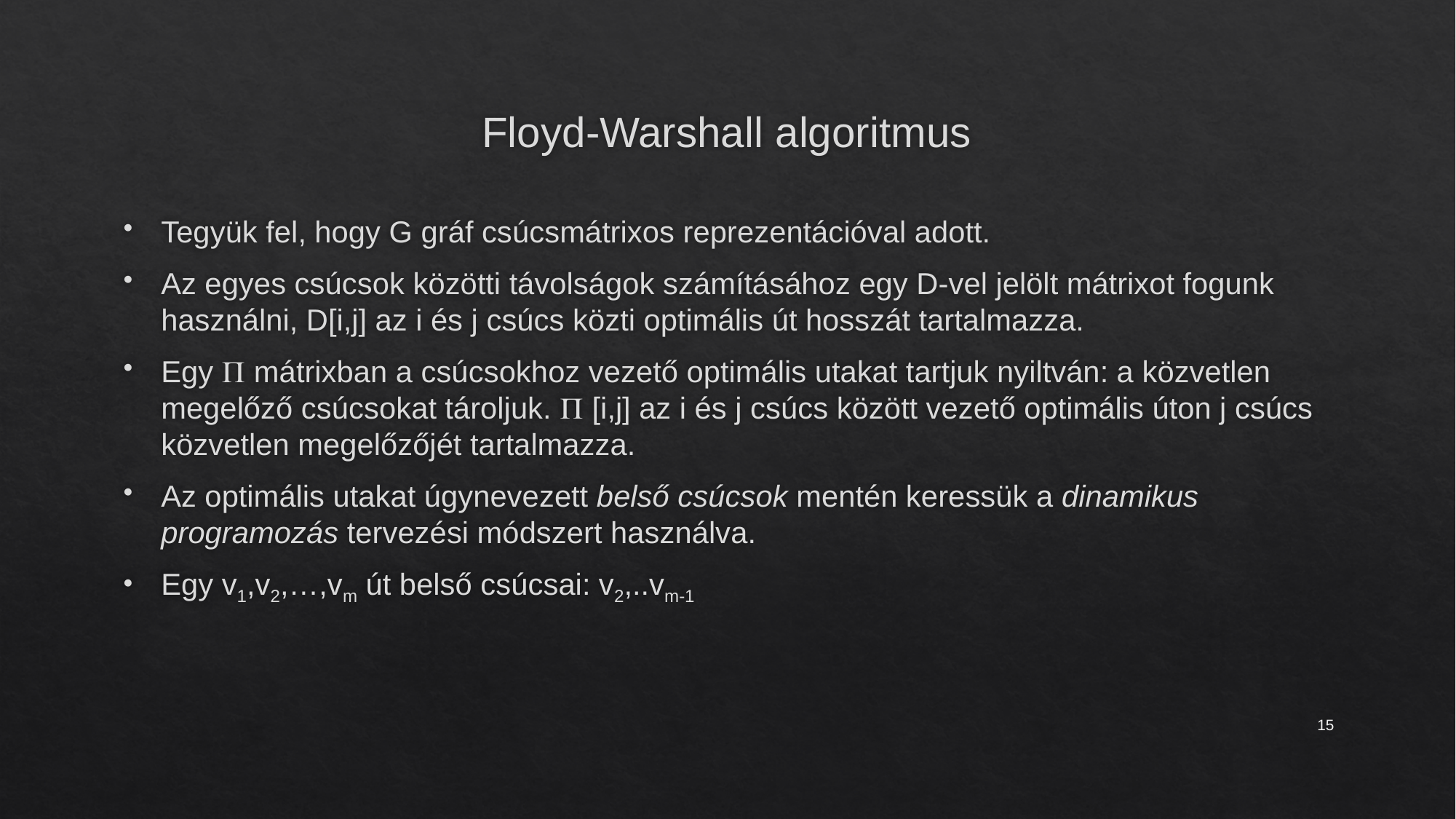

# Floyd-Warshall algoritmus
Tegyük fel, hogy G gráf csúcsmátrixos reprezentációval adott.
Az egyes csúcsok közötti távolságok számításához egy D-vel jelölt mátrixot fogunk használni, D[i,j] az i és j csúcs közti optimális út hosszát tartalmazza.
Egy Π mátrixban a csúcsokhoz vezető optimális utakat tartjuk nyiltván: a közvetlen megelőző csúcsokat tároljuk. Π [i,j] az i és j csúcs között vezető optimális úton j csúcs közvetlen megelőzőjét tartalmazza.
Az optimális utakat úgynevezett belső csúcsok mentén keressük a dinamikus programozás tervezési módszert használva.
Egy v1,v2,…,vm út belső csúcsai: v2,..vm-1

15